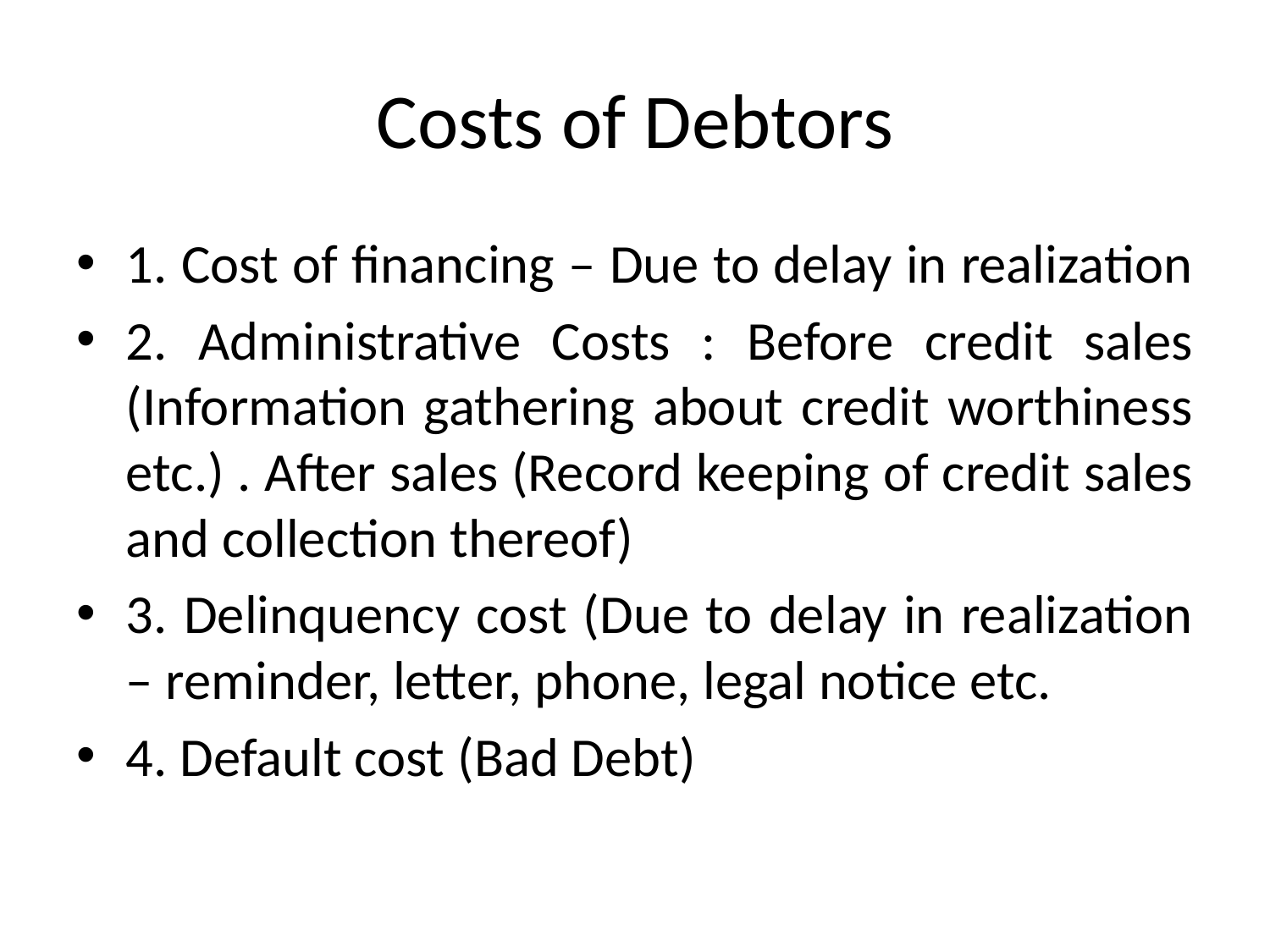

# Costs of Debtors
1. Cost of financing – Due to delay in realization
2. Administrative Costs : Before credit sales (Information gathering about credit worthiness etc.) . After sales (Record keeping of credit sales and collection thereof)
3. Delinquency cost (Due to delay in realization – reminder, letter, phone, legal notice etc.
4. Default cost (Bad Debt)